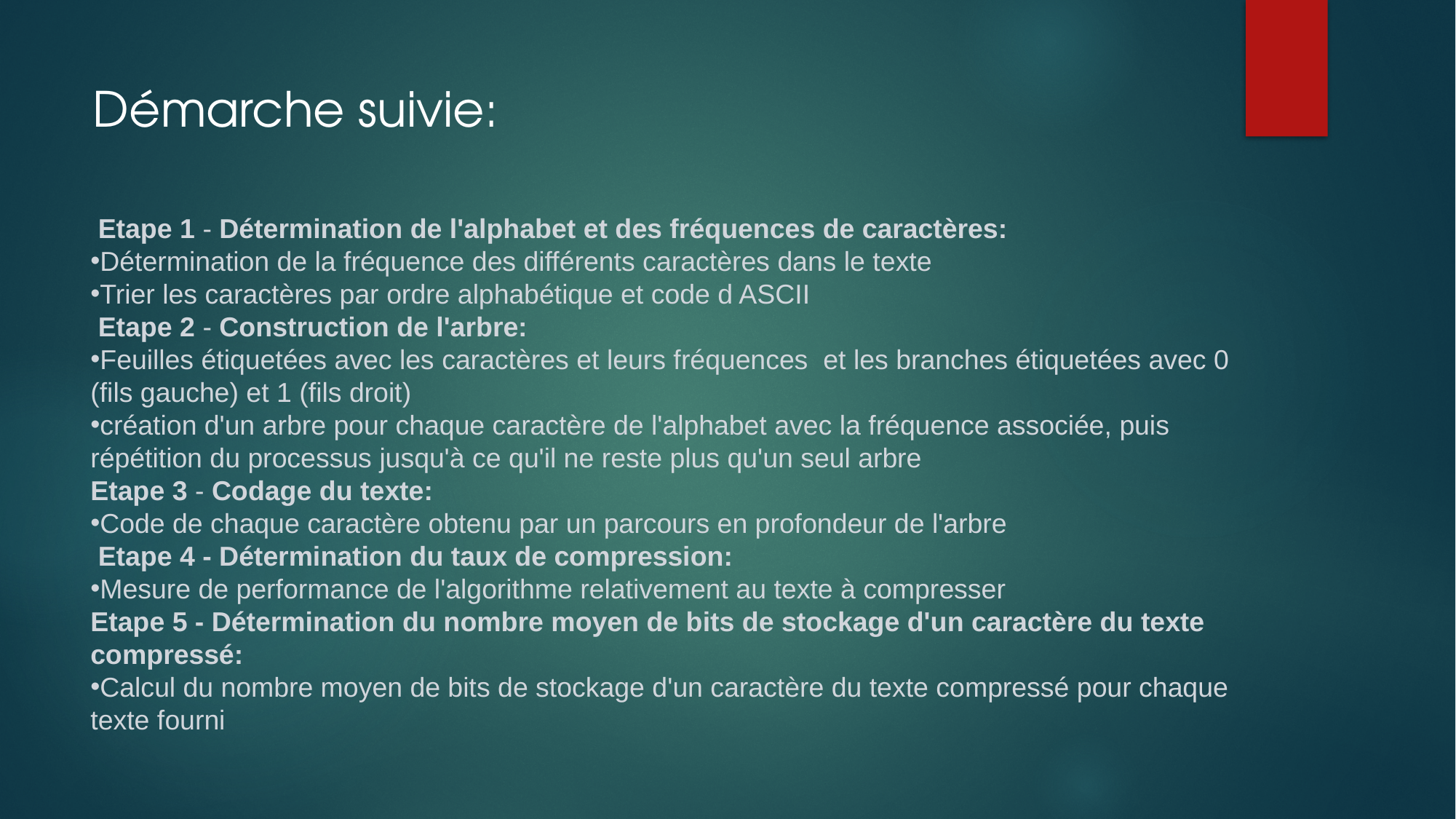

Démarche suivie:
 Etape 1 - Détermination de l'alphabet et des fréquences de caractères:
Détermination de la fréquence des différents caractères dans le texte
Trier les caractères par ordre alphabétique et code d ASCII
 Etape 2 - Construction de l'arbre:
Feuilles étiquetées avec les caractères et leurs fréquences  et les branches étiquetées avec 0 (fils gauche) et 1 (fils droit)
création d'un arbre pour chaque caractère de l'alphabet avec la fréquence associée, puis répétition du processus jusqu'à ce qu'il ne reste plus qu'un seul arbre
Etape 3 - Codage du texte:
Code de chaque caractère obtenu par un parcours en profondeur de l'arbre
 Etape 4 - Détermination du taux de compression:
Mesure de performance de l'algorithme relativement au texte à compresser
Etape 5 - Détermination du nombre moyen de bits de stockage d'un caractère du texte compressé:
Calcul du nombre moyen de bits de stockage d'un caractère du texte compressé pour chaque texte fourni